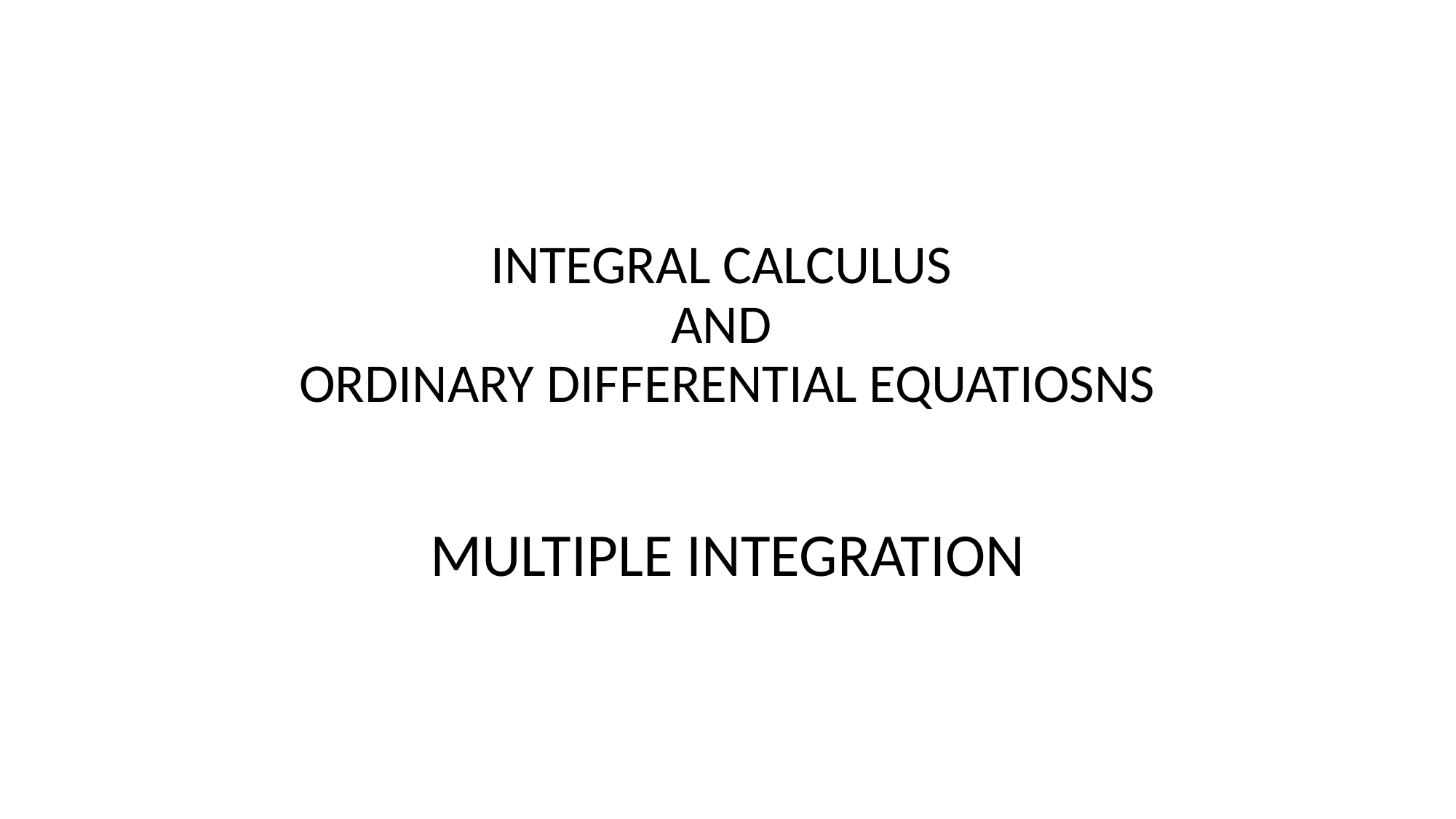

# INTEGRAL CALCULUS AND ORDINARY DIFFERENTIAL EQUATIOSNS

MULTIPLE INTEGRATION